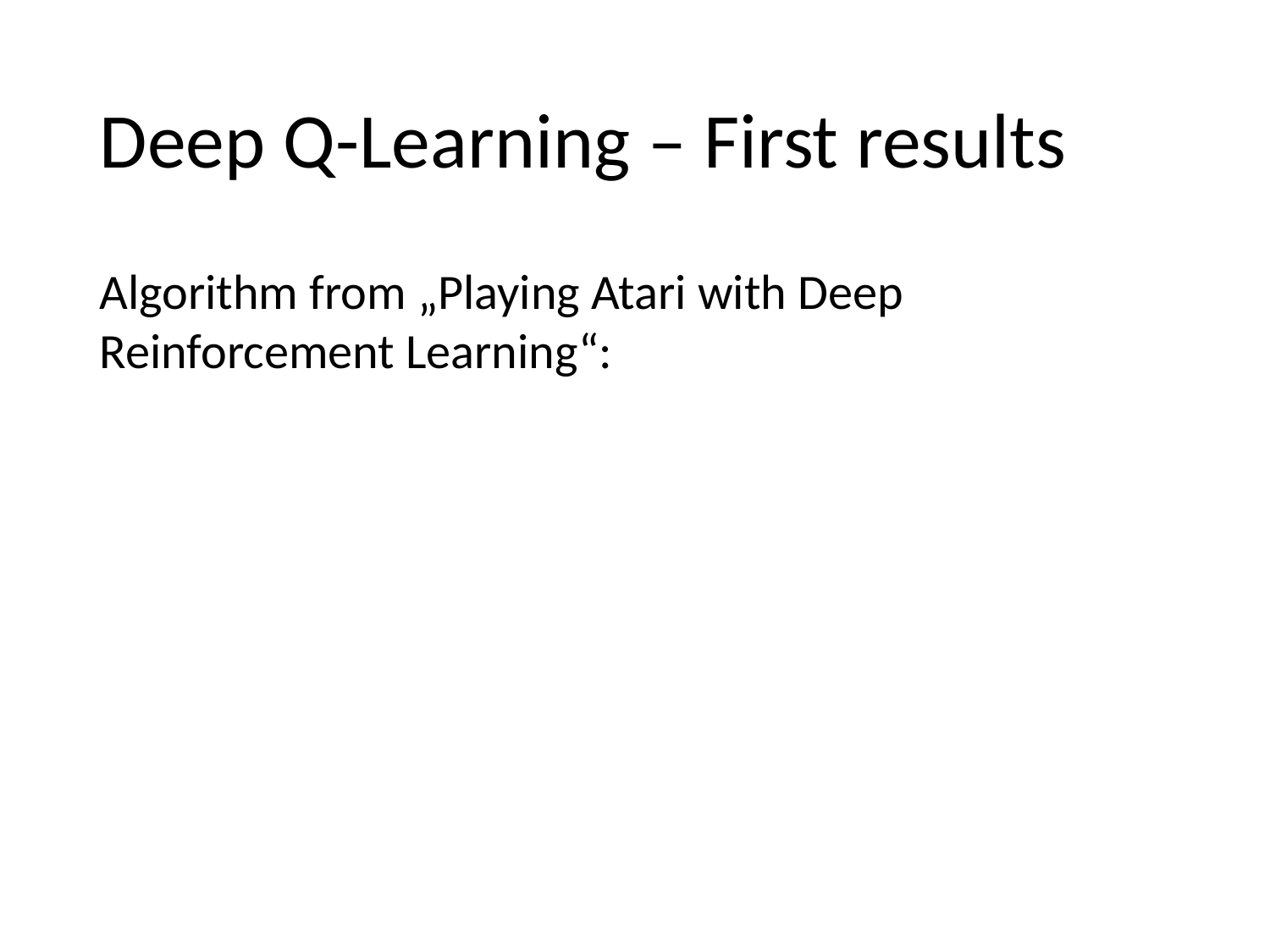

Deep Q-Learning – First results
Algorithm from „Playing Atari with Deep Reinforcement Learning“: